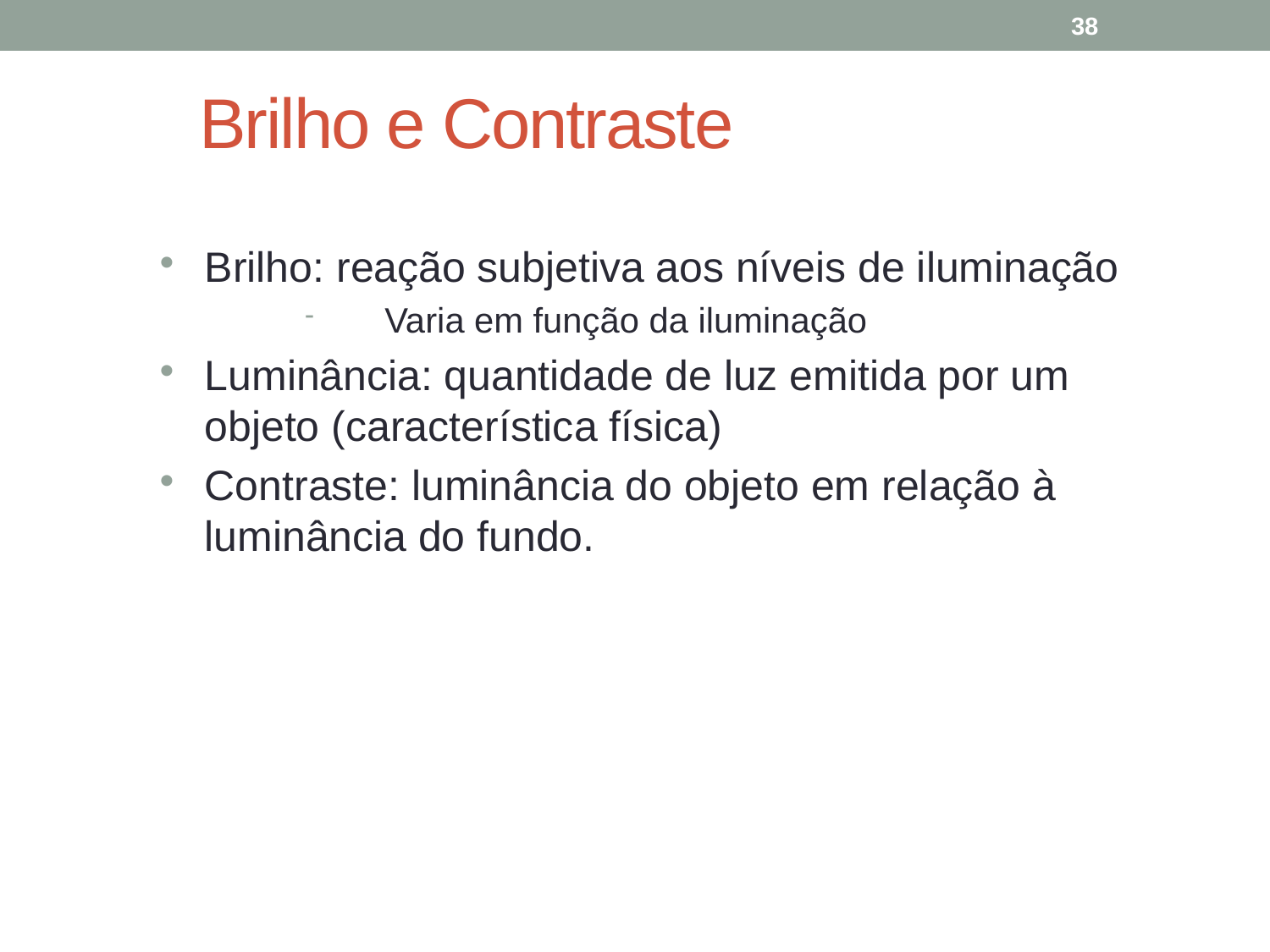

38
# Brilho e Contraste
Brilho: reação subjetiva aos níveis de iluminação
Varia em função da iluminação
Luminância: quantidade de luz emitida por um objeto (característica física)
Contraste: luminância do objeto em relação à luminância do fundo.